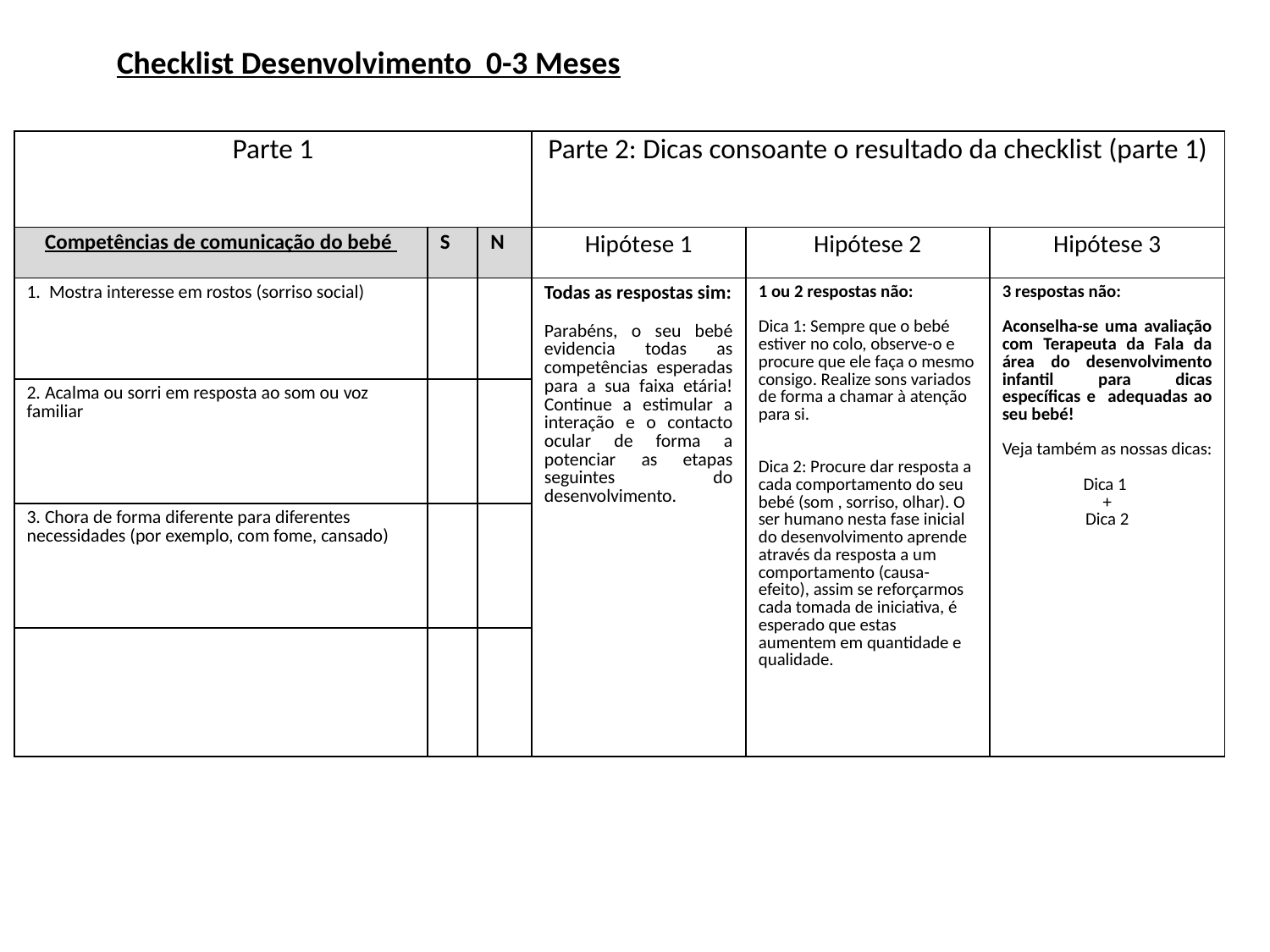

Checklist Desenvolvimento  0-3 Meses
| Parte 1 |  |  | Parte 2: Dicas consoante o resultado da checklist (parte 1) |  |  |
| --- | --- | --- | --- | --- | --- |
| Competências de comunicação do bebé | S | N | Hipótese 1 | Hipótese 2 | Hipótese 3 |
| 1. Mostra interesse em rostos (sorriso social) |  |  | Todas as respostas sim: Parabéns, o seu bebé evidencia todas as competências esperadas para a sua faixa etária! Continue a estimular a interação e o contacto ocular de forma a potenciar as etapas seguintes do desenvolvimento. | 1 ou 2 respostas não: Dica 1: Sempre que o bebé estiver no colo, observe-o e procure que ele faça o mesmo consigo. Realize sons variados de forma a chamar à atenção para si. Dica 2: Procure dar resposta a cada comportamento do seu bebé (som , sorriso, olhar). O ser humano nesta fase inicial do desenvolvimento aprende através da resposta a um comportamento (causa-efeito), assim se reforçarmos cada tomada de iniciativa, é esperado que estas aumentem em quantidade e qualidade. | 3 respostas não: Aconselha-se uma avaliação com Terapeuta da Fala da área do desenvolvimento infantil para dicas específicas e adequadas ao seu bebé! Veja também as nossas dicas: Dica 1 + Dica 2 |
| 2. Acalma ou sorri em resposta ao som ou voz familiar |  |  |  |  |  |
| 3. Chora de forma diferente para diferentes necessidades (por exemplo, com fome, cansado) |  |  |  |  |  |
|  |  |  |  |  |  |